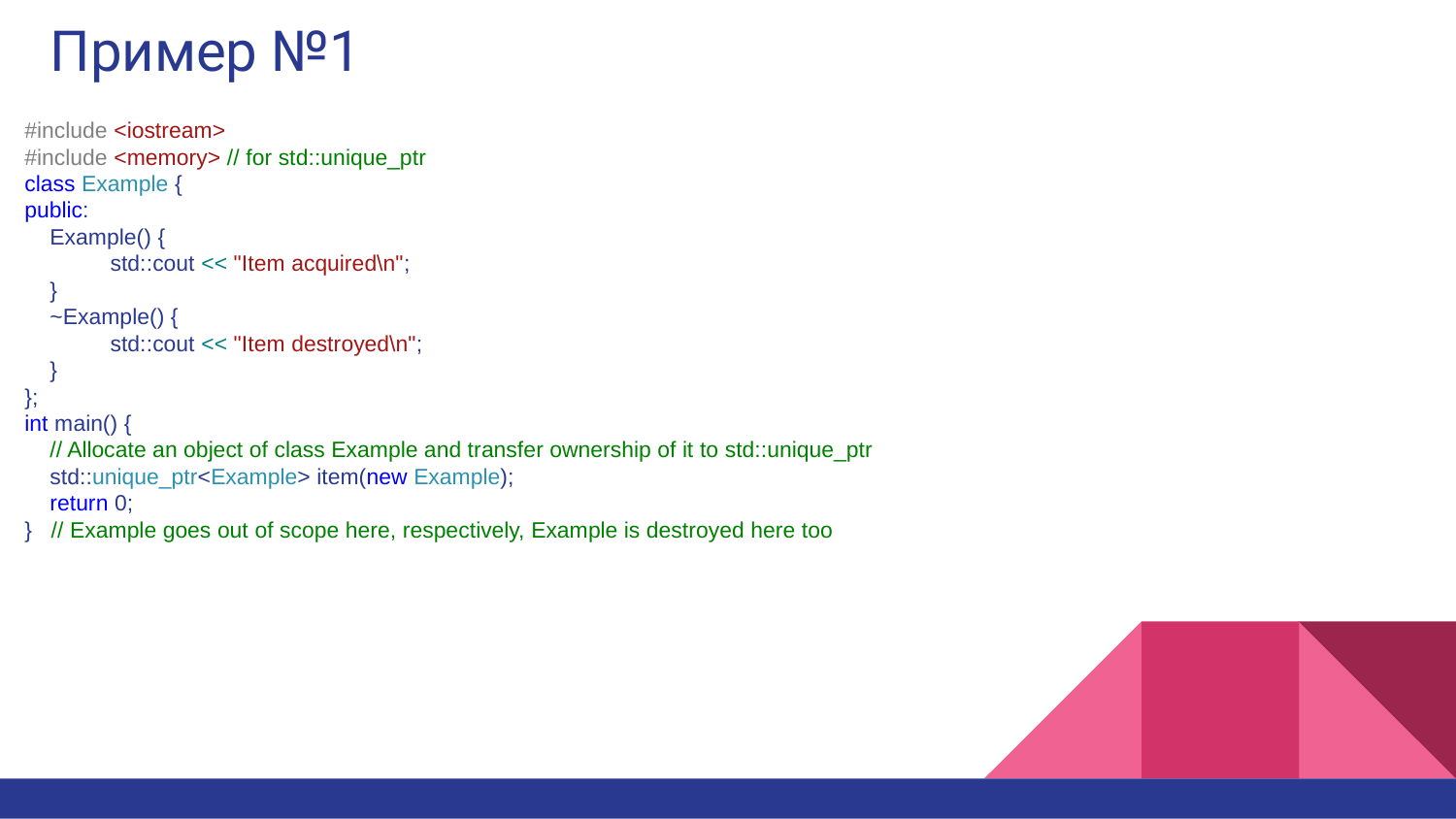

# Пример №1
#include <iostream>
#include <memory> // for std::unique_ptr
class Example {
public:
    Example() {
  std::cout << "Item acquired\n";
    }
    ~Example() {
  std::cout << "Item destroyed\n";
    }
};
int main() {
    // Allocate an object of class Example and transfer ownership of it to std::unique_ptr
    std::unique_ptr<Example> item(new Example);
    return 0;
}   // Example goes out of scope here, respectively, Example is destroyed here too